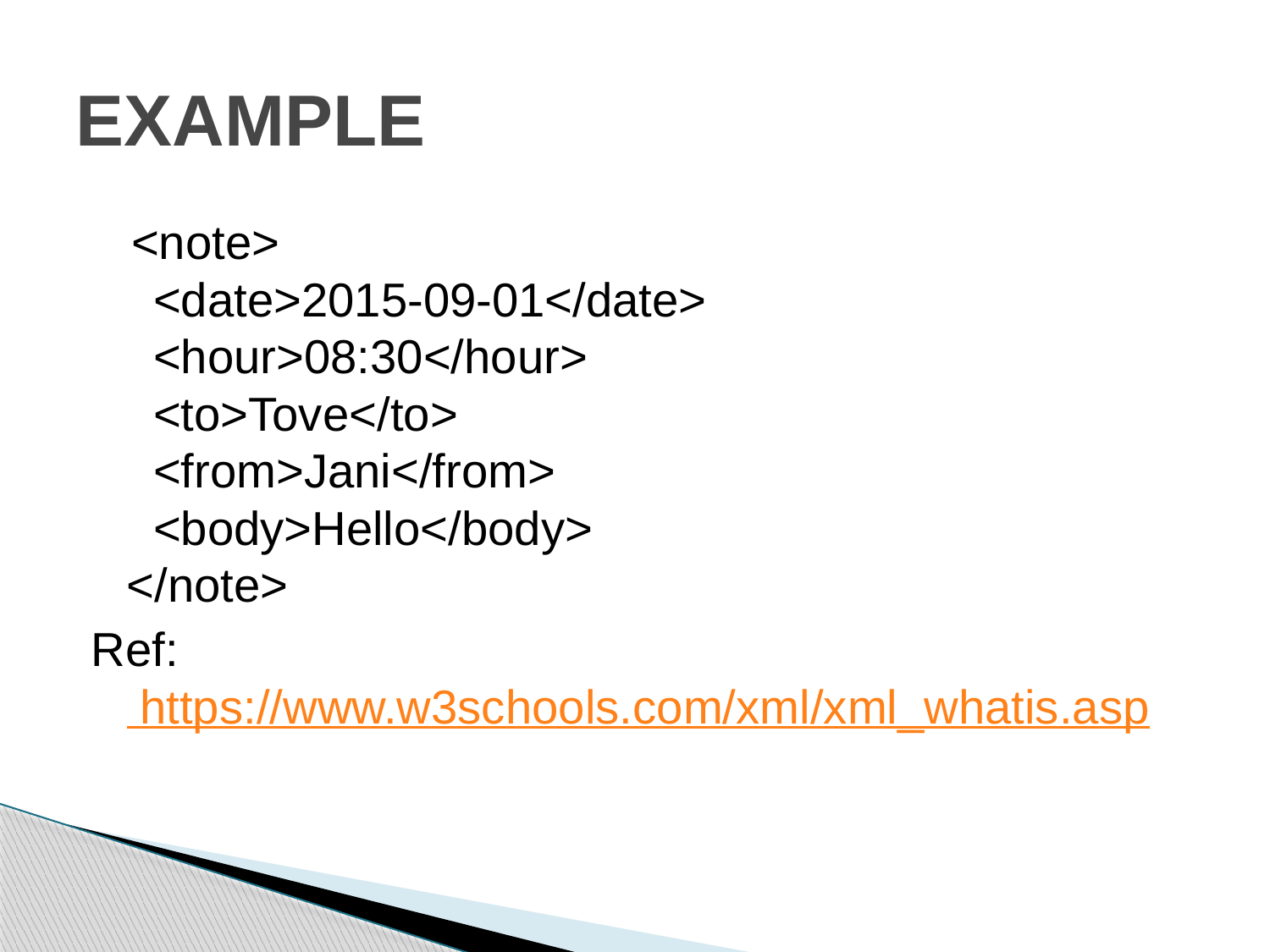

# EXAMPLE
   <note>
  <date>2015-09-01</date>
  <hour>08:30</hour>
  <to>Tove</to>
  <from>Jani</from>
  <body>Hello</body>
</note>
Ref: https://www.w3schools.com/xml/xml_whatis.asp